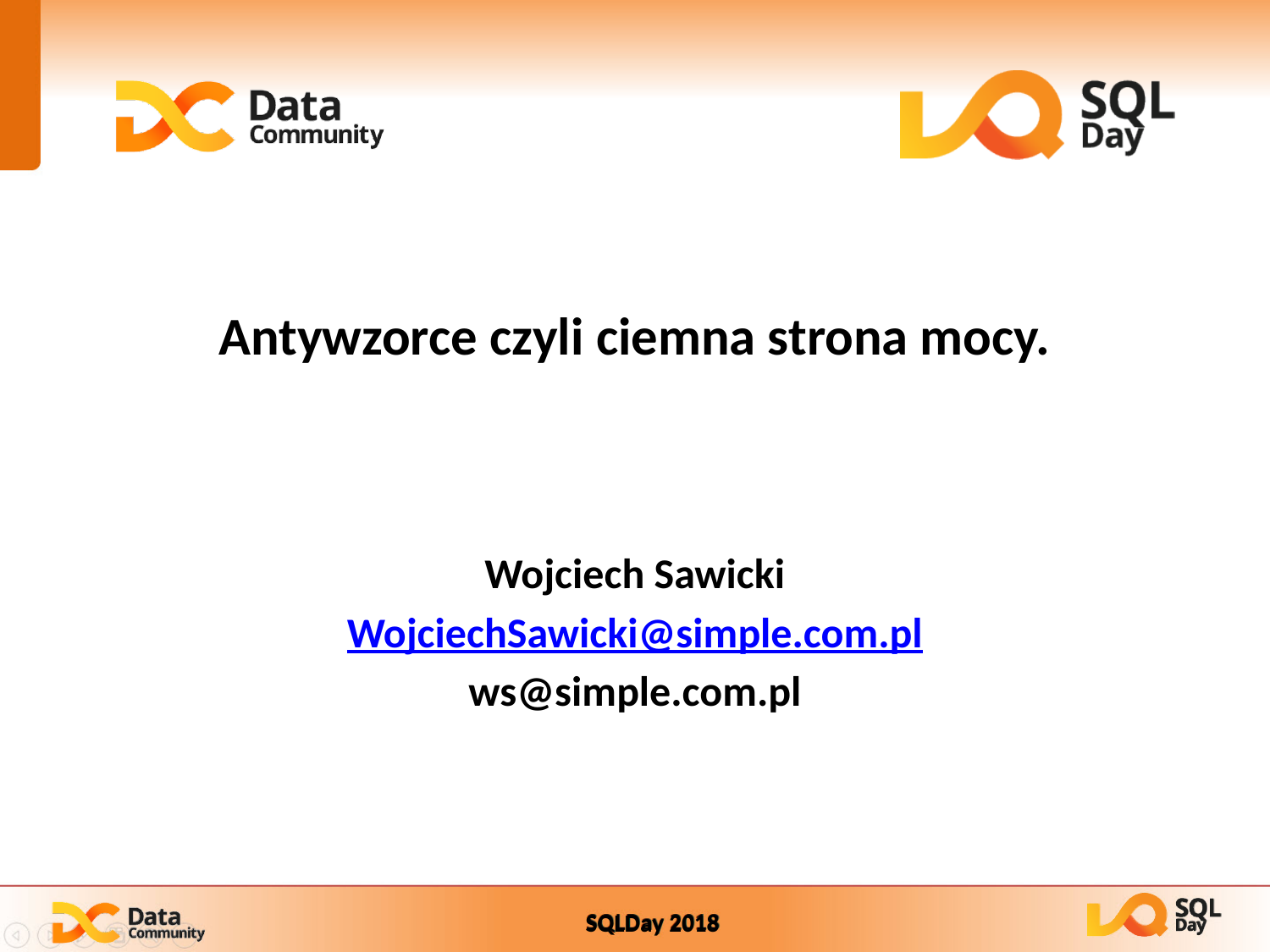

# Antywzorce czyli ciemna strona mocy.
Wojciech Sawicki
WojciechSawicki@simple.com.pl
ws@simple.com.pl